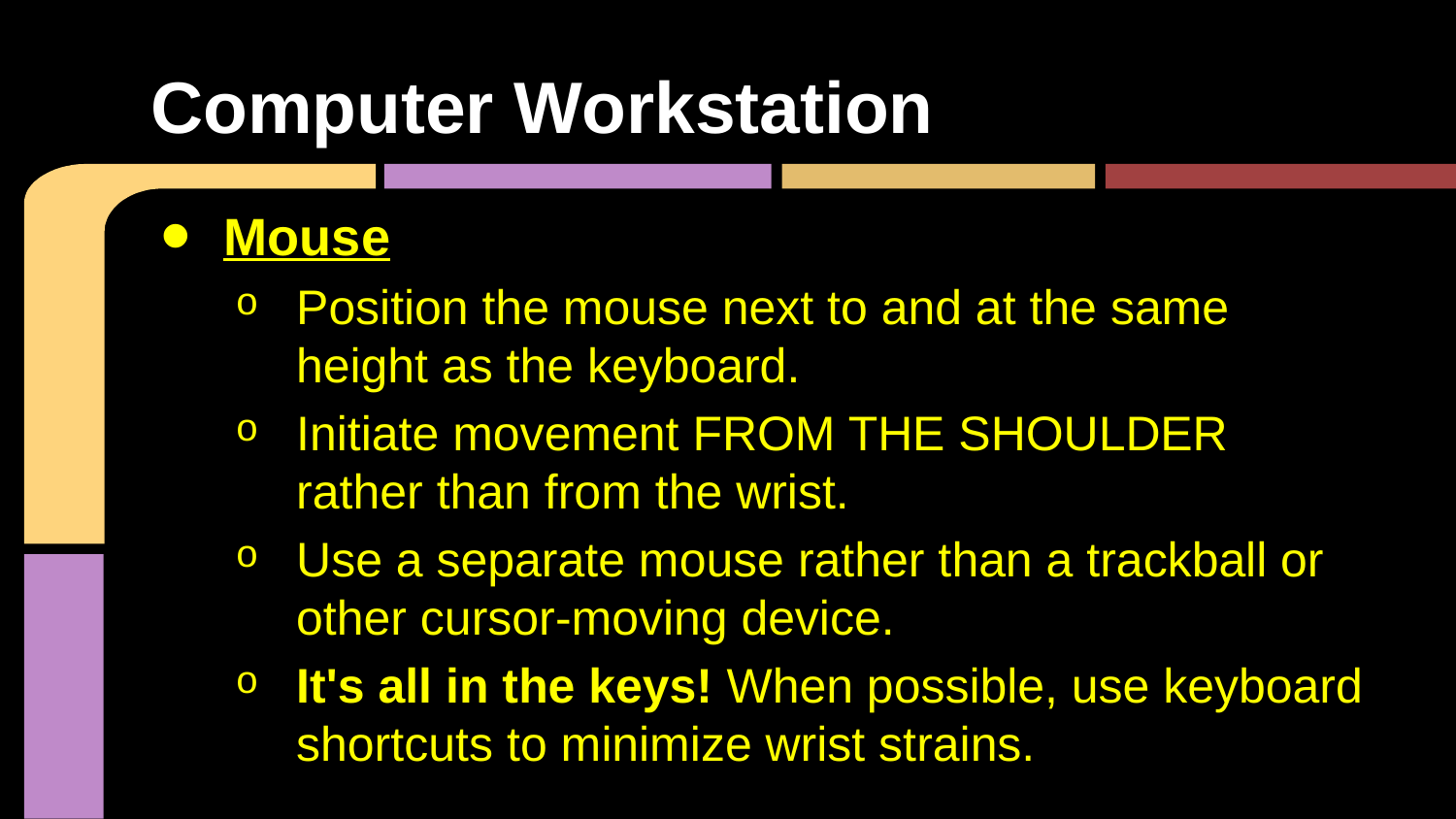

# Computer Workstation
Mouse
Position the mouse next to and at the same height as the keyboard.
Initiate movement FROM THE SHOULDER rather than from the wrist.
Use a separate mouse rather than a trackball or other cursor-moving device.
It's all in the keys! When possible, use keyboard shortcuts to minimize wrist strains.